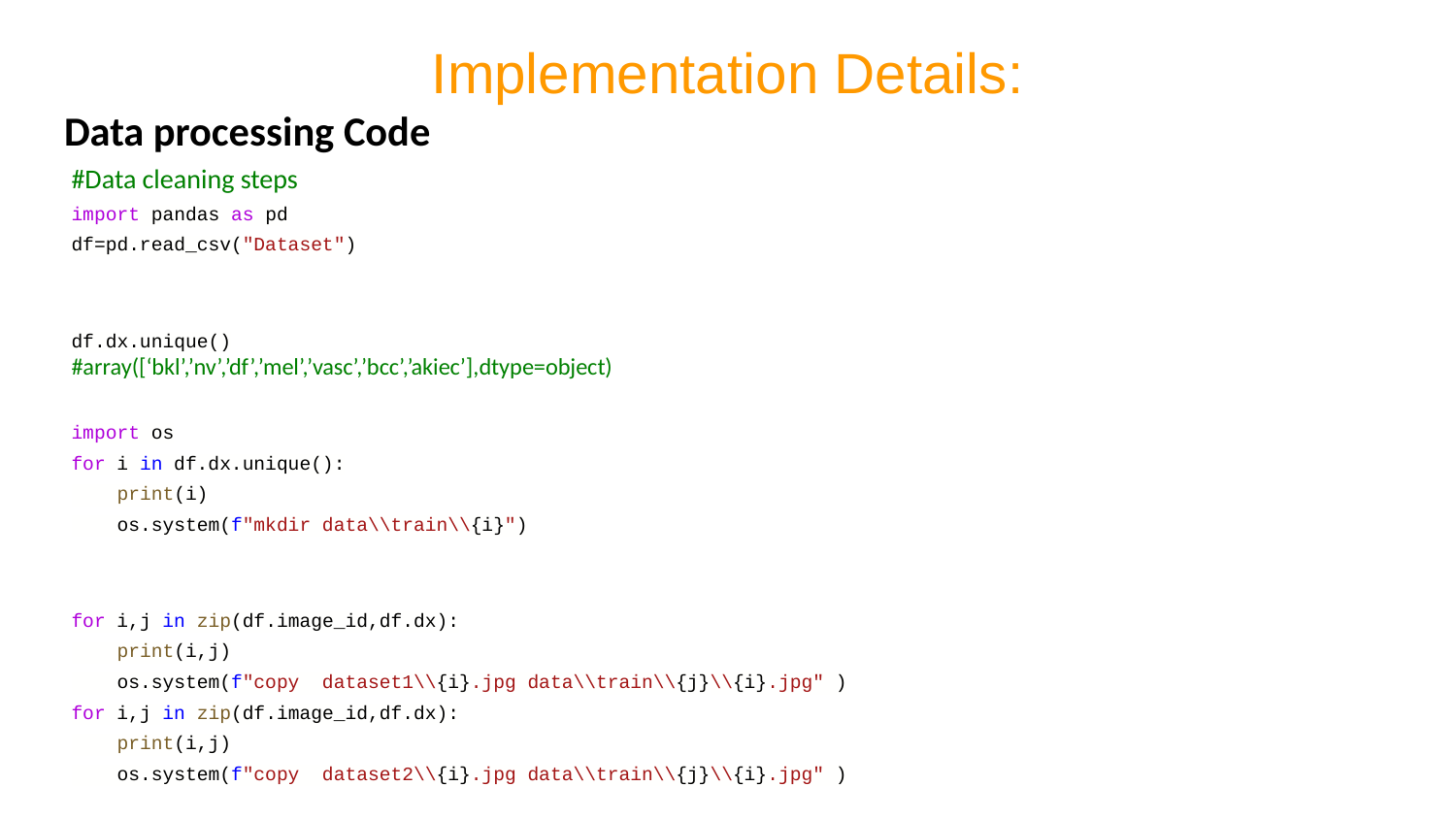

# Implementation Details:
Data processing Code
#Data cleaning steps
import pandas as pd
df=pd.read_csv("Dataset")

df.dx.unique()
#array([‘bkl’,’nv’,’df’,’mel’,’vasc’,’bcc’,’akiec’],dtype=object)

import os
for i in df.dx.unique():
    print(i)
    os.system(f"mkdir data\\train\\{i}")

for i,j in zip(df.image_id,df.dx):
    print(i,j)
    os.system(f"copy  dataset1\\{i}.jpg data\\train\\{j}\\{i}.jpg" )
for i,j in zip(df.image_id,df.dx):
    print(i,j)
    os.system(f"copy  dataset2\\{i}.jpg data\\train\\{j}\\{i}.jpg" )